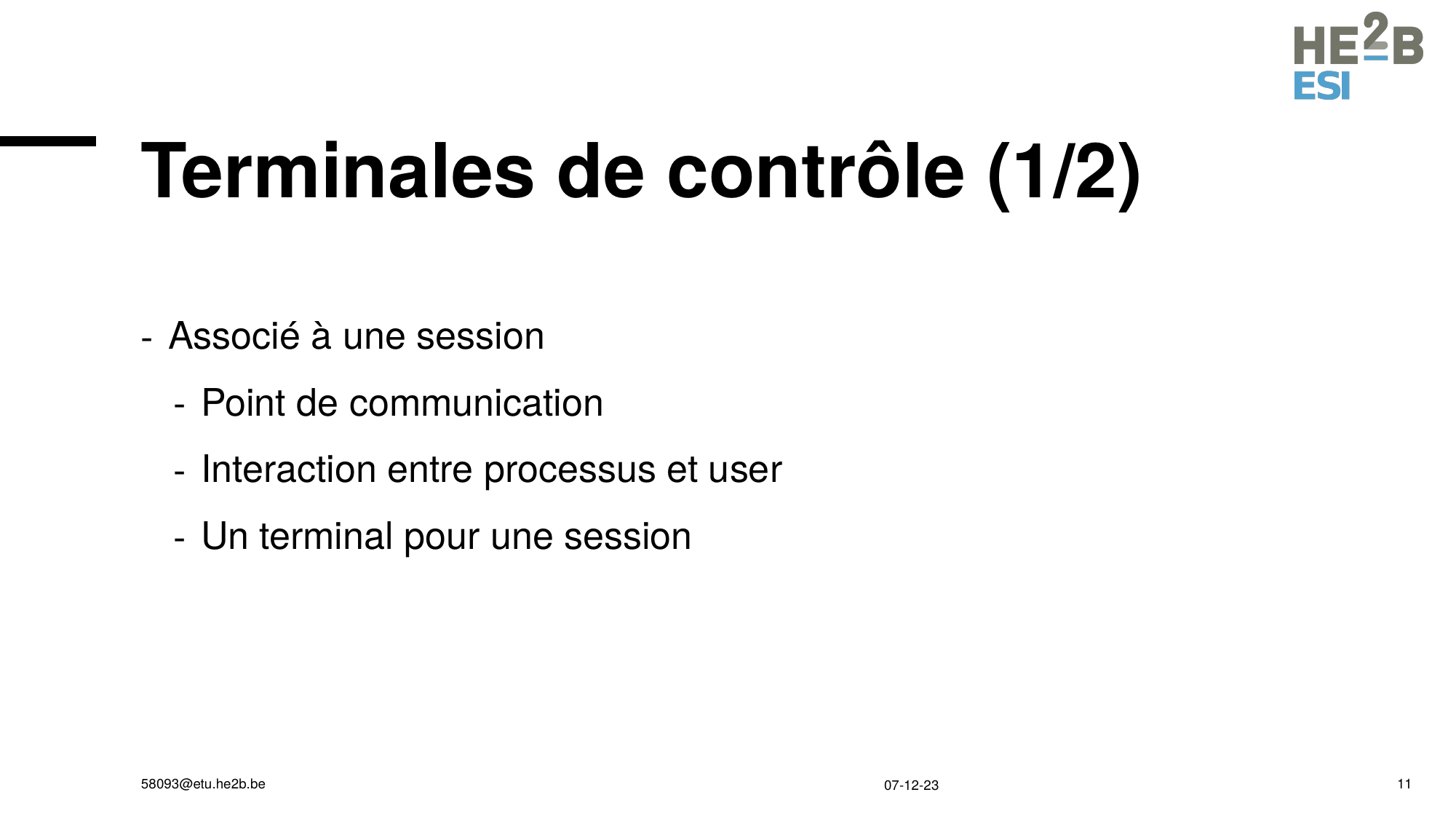

# Terminales de contrôle (1/2)
Associé à une session
Point de communication
Interaction entre processus et user
Un terminal pour une session
58093@etu.he2b.be
07-12-23
11